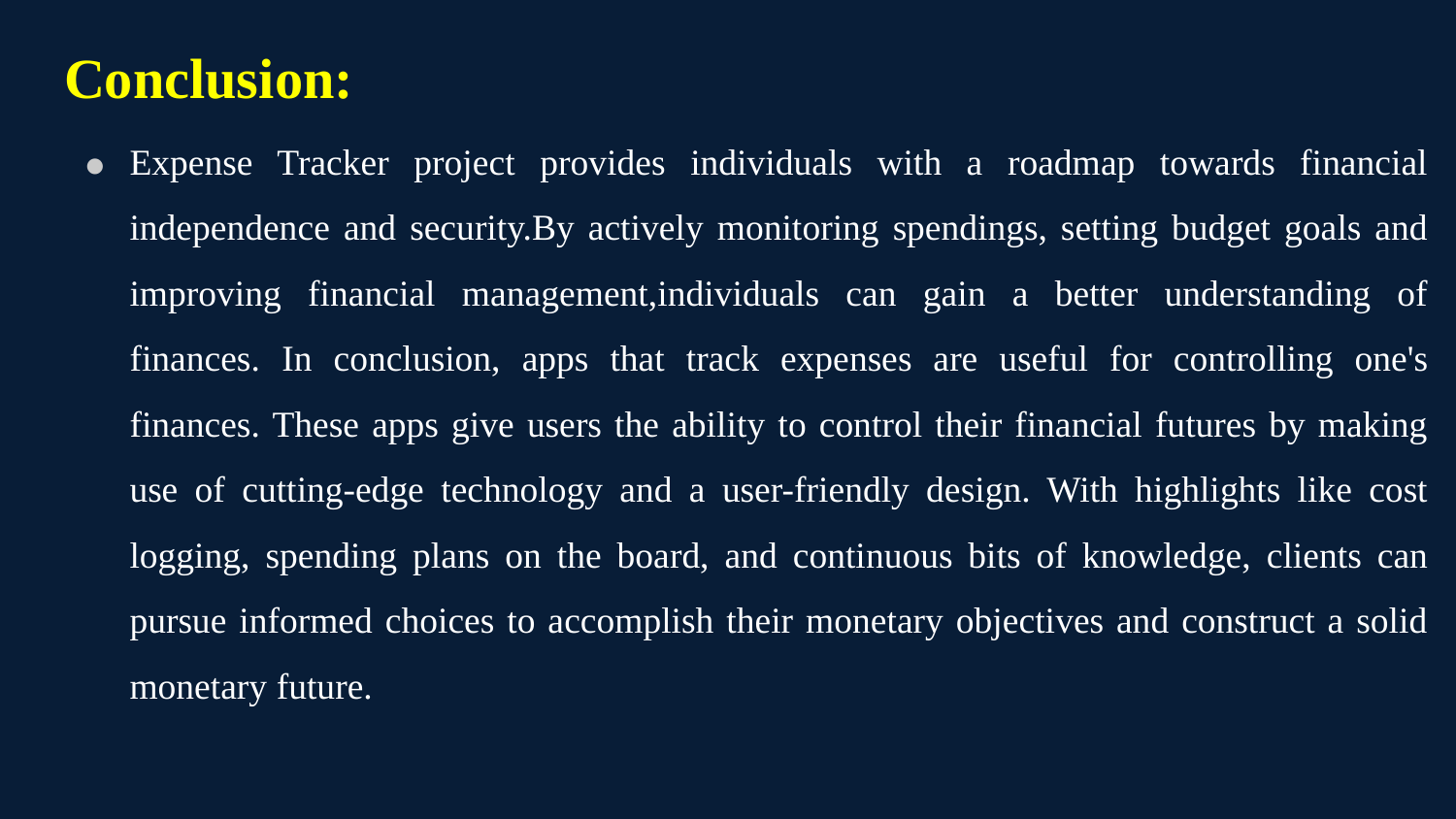

Conclusion:
Expense Tracker project provides individuals with a roadmap towards financial independence and security.By actively monitoring spendings, setting budget goals and improving financial management,individuals can gain a better understanding of finances. In conclusion, apps that track expenses are useful for controlling one's finances. These apps give users the ability to control their financial futures by making use of cutting-edge technology and a user-friendly design. With highlights like cost logging, spending plans on the board, and continuous bits of knowledge, clients can pursue informed choices to accomplish their monetary objectives and construct a solid monetary future.